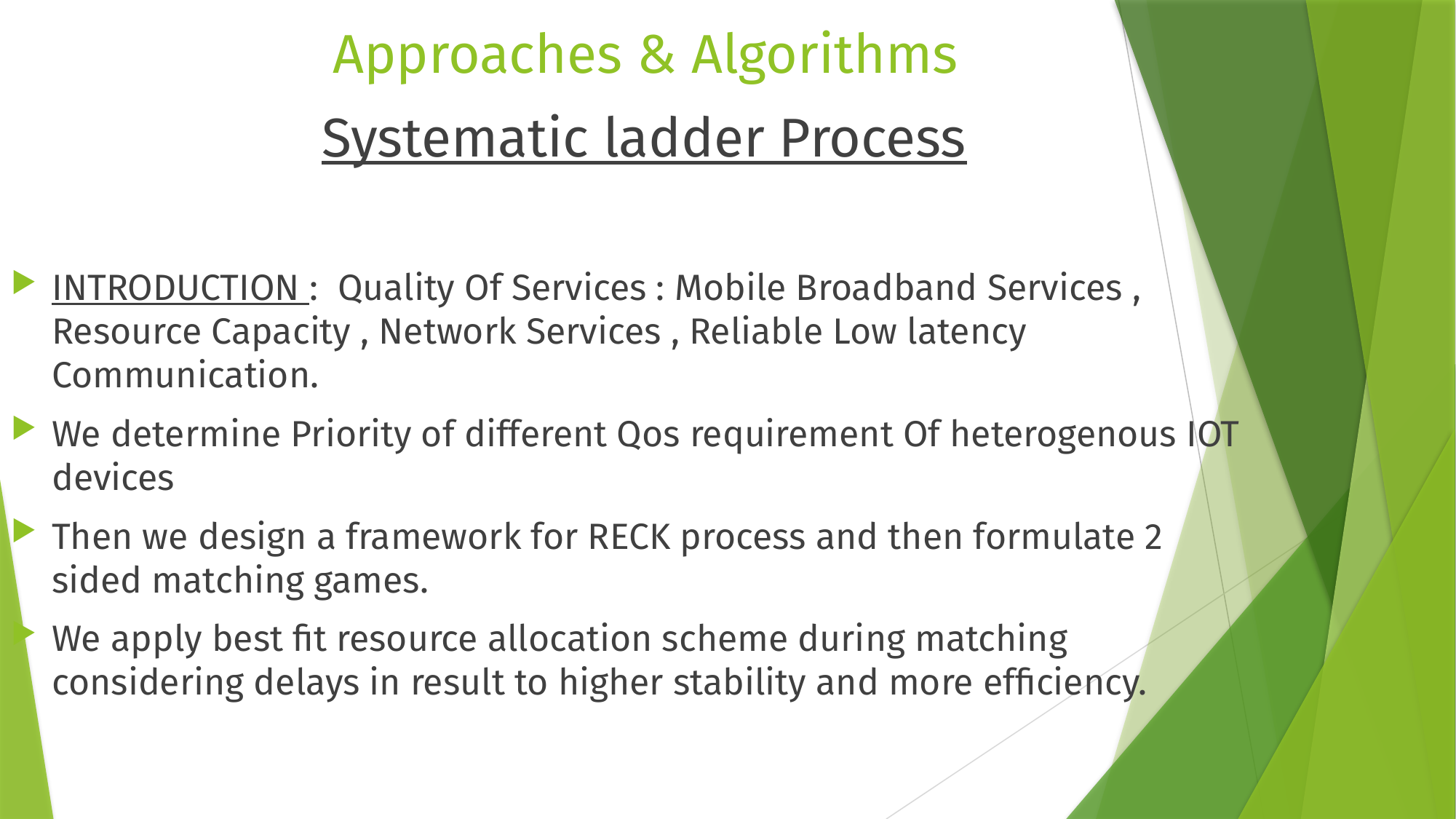

# Approaches & Algorithms
  Systematic ladder Process

INTRODUCTION :  Quality Of Services : Mobile Broadband Services , Resource Capacity , Network Services , Reliable Low latency Communication.
We determine Priority of different Qos requirement Of heterogenous IOT devices
Then we design a framework for RECK process and then formulate 2 sided matching games.
We apply best fit resource allocation scheme during matching considering delays in result to higher stability and more efficiency.